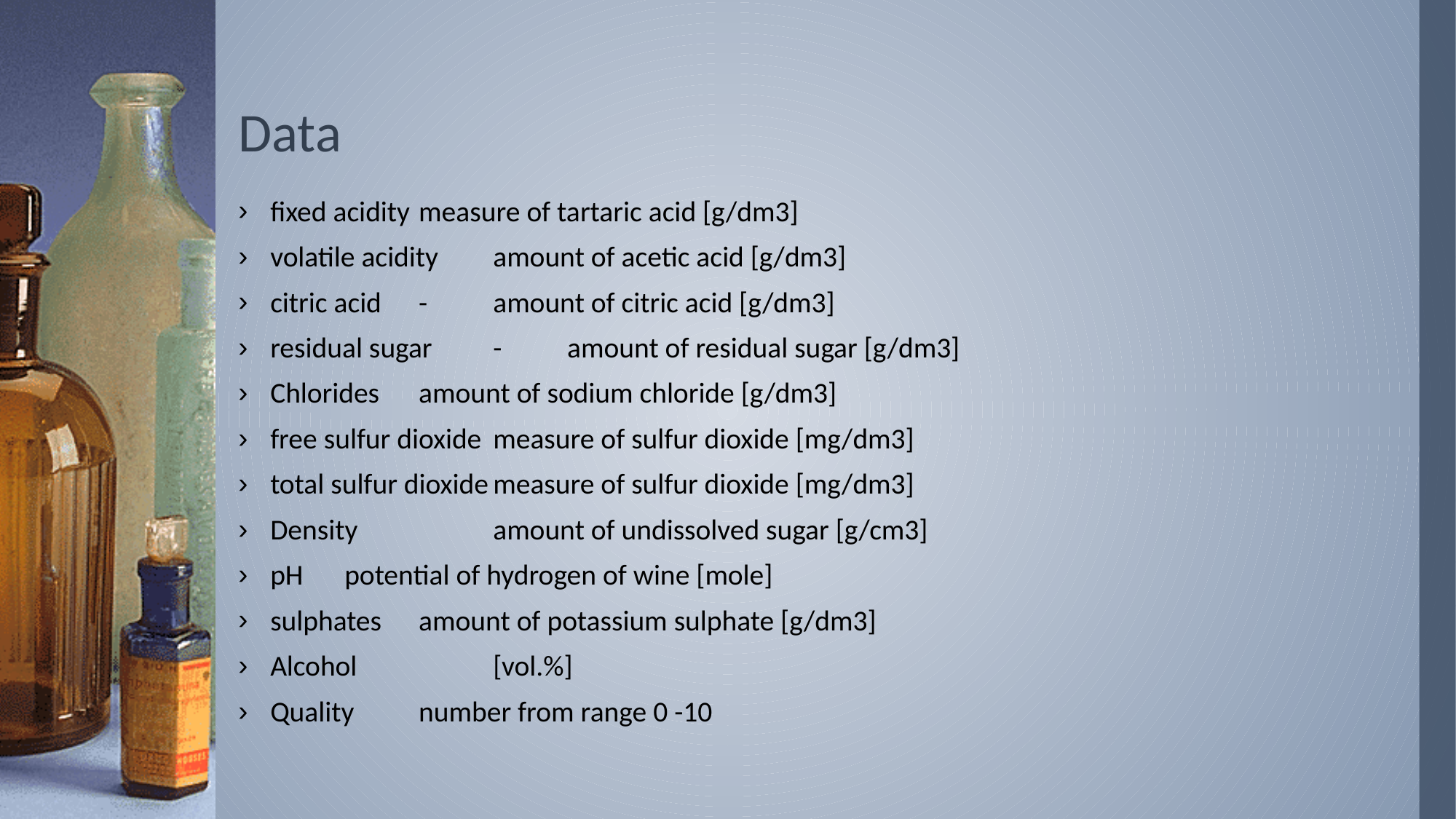

# Data
fixed acidity		measure of tartaric acid [g/dm3]
volatile acidity		amount of acetic acid [g/dm3]
citric acid	-	amount of citric acid [g/dm3]
residual sugar	-	amount of residual sugar [g/dm3]
Chlorides		amount of sodium chloride [g/dm3]
free sulfur dioxide	measure of sulfur dioxide [mg/dm3]
total sulfur dioxide	measure of sulfur dioxide [mg/dm3]
Density	 	amount of undissolved sugar [g/cm3]
pH			potential of hydrogen of wine [mole]
sulphates		amount of potassium sulphate [g/dm3]
Alcohol	 	[vol.%]
Quality		number from range 0 -10